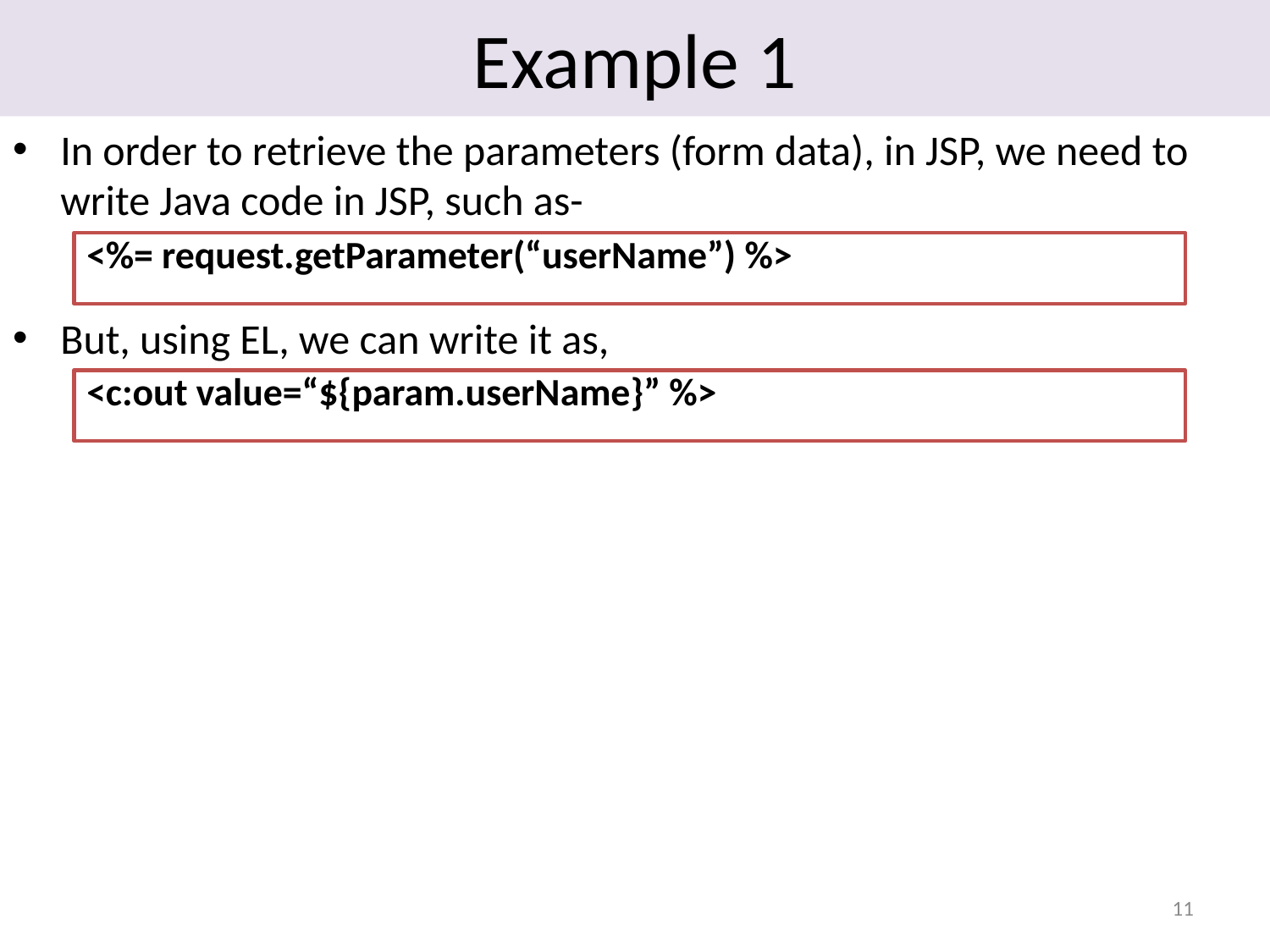

# Example 1
In order to retrieve the parameters (form data), in JSP, we need to write Java code in JSP, such as-

But, using EL, we can write it as,

<%= request.getParameter(“userName”) %>

<c:out value=“${param.userName}” %>

11